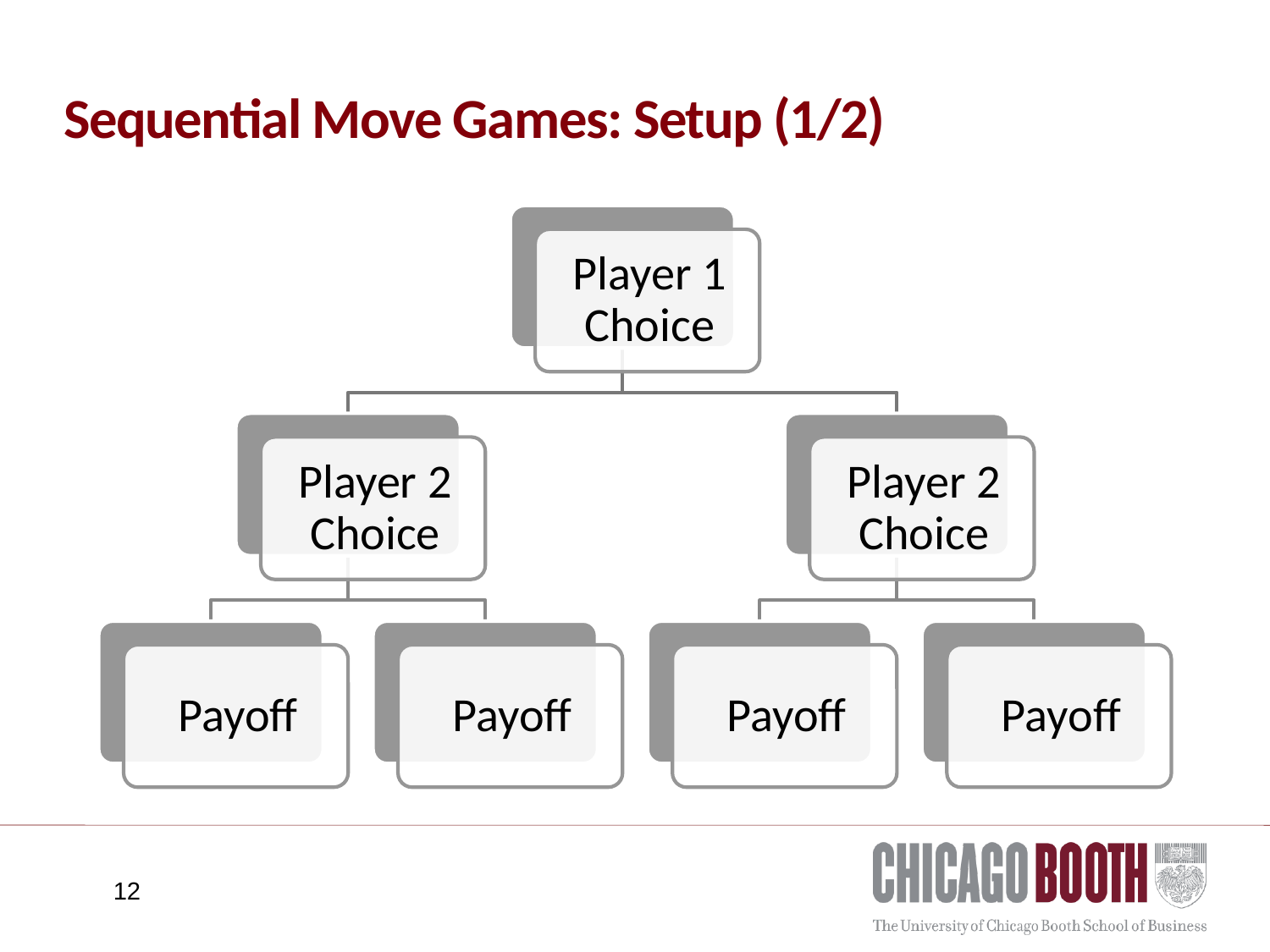

# Sequential Move Games: Setup (1/2)
Player 1 Choice
Player 2 Choice
Payoff
Payoff
Player 2 Choice
Payoff
Payoff